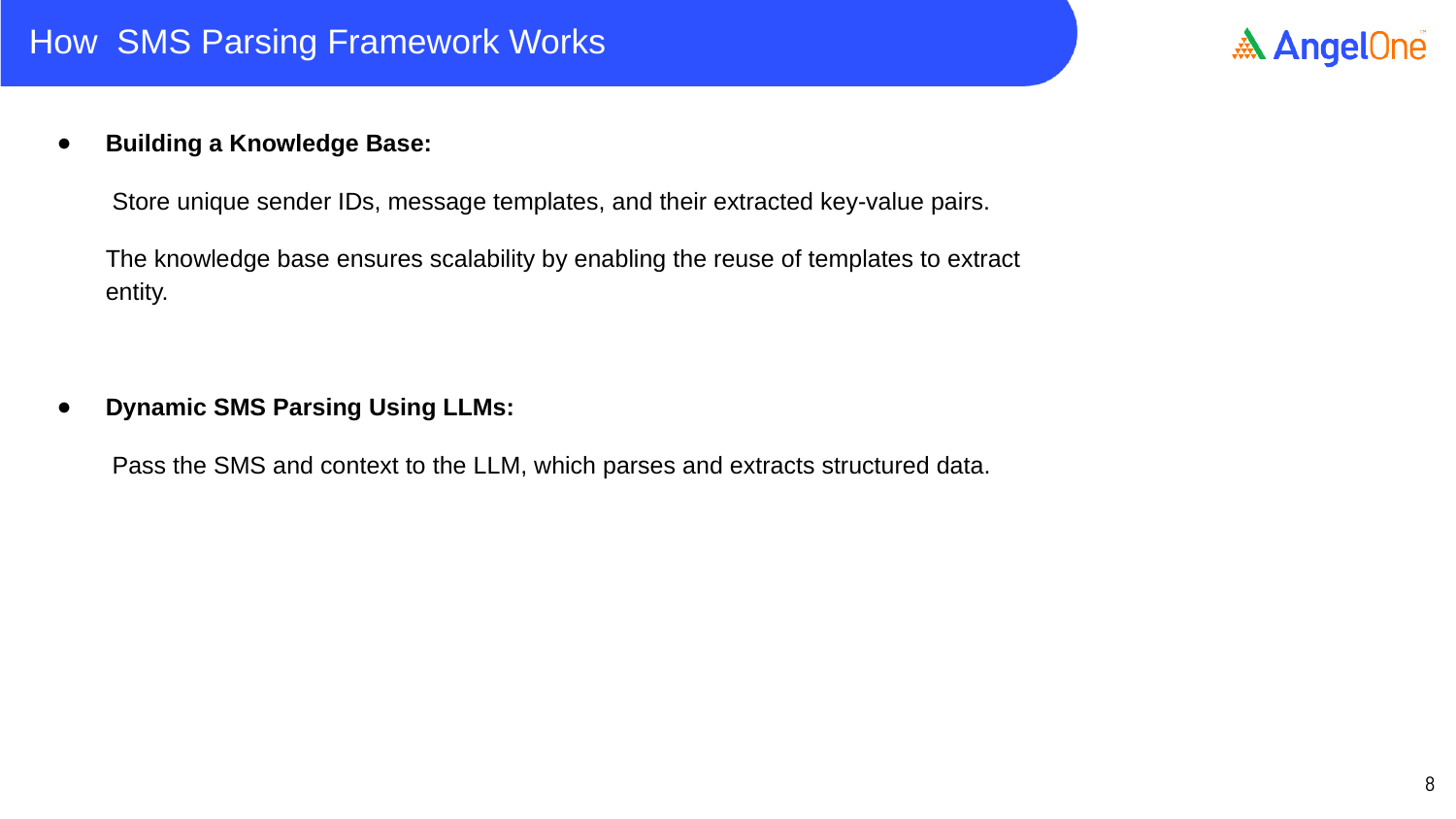

# How  SMS Parsing Framework Works
Building a Knowledge Base:
 Store unique sender IDs, message templates, and their extracted key-value pairs.
The knowledge base ensures scalability by enabling the reuse of templates to extract entity.

Dynamic SMS Parsing Using LLMs:
 Pass the SMS and context to the LLM, which parses and extracts structured data.

8